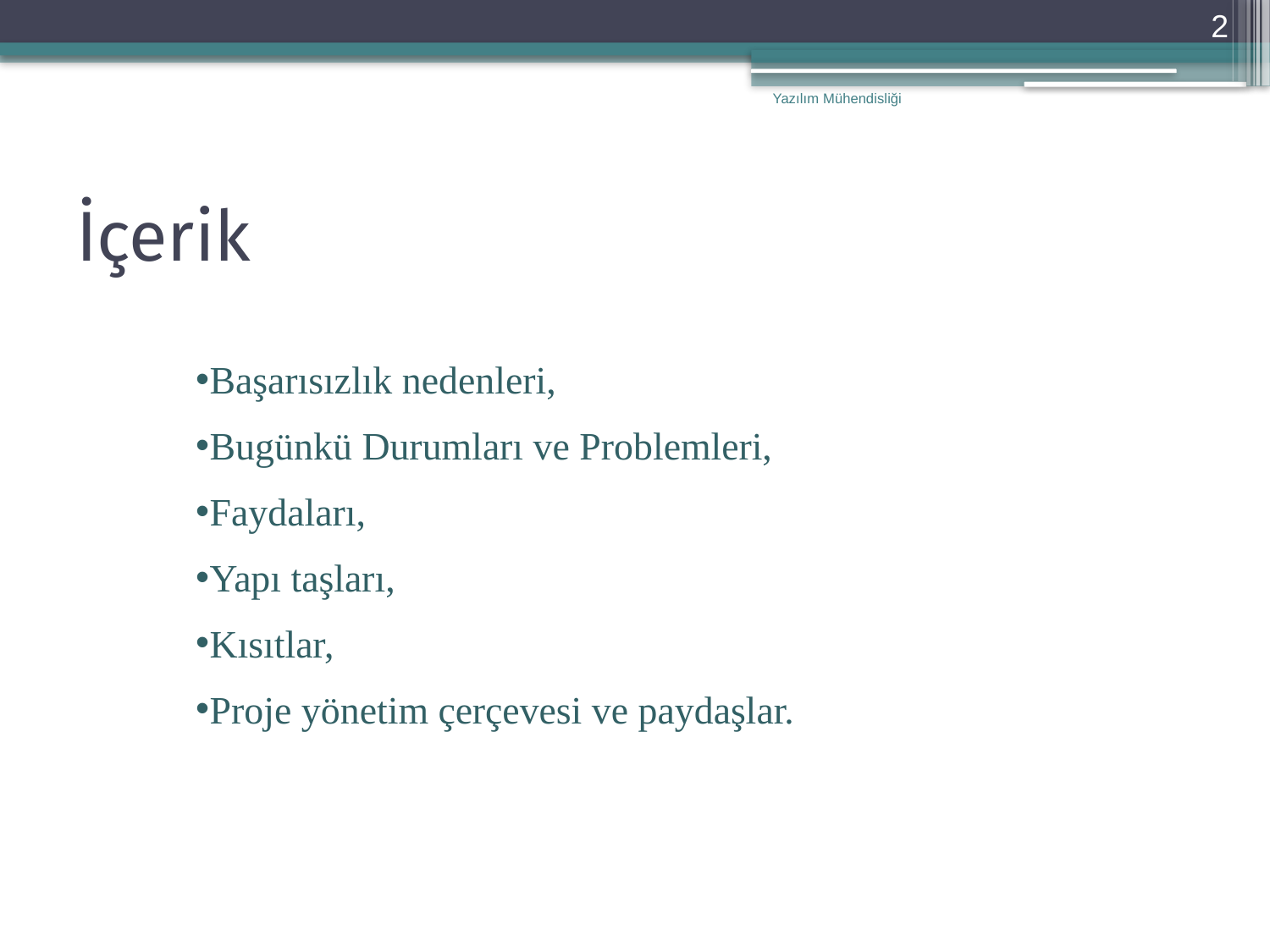

2
Yazılım Mühendisliği
# İçerik
Başarısızlık nedenleri,
Bugünkü Durumları ve Problemleri,
Faydaları,
Yapı taşları,
Kısıtlar,
Proje yönetim çerçevesi ve paydaşlar.